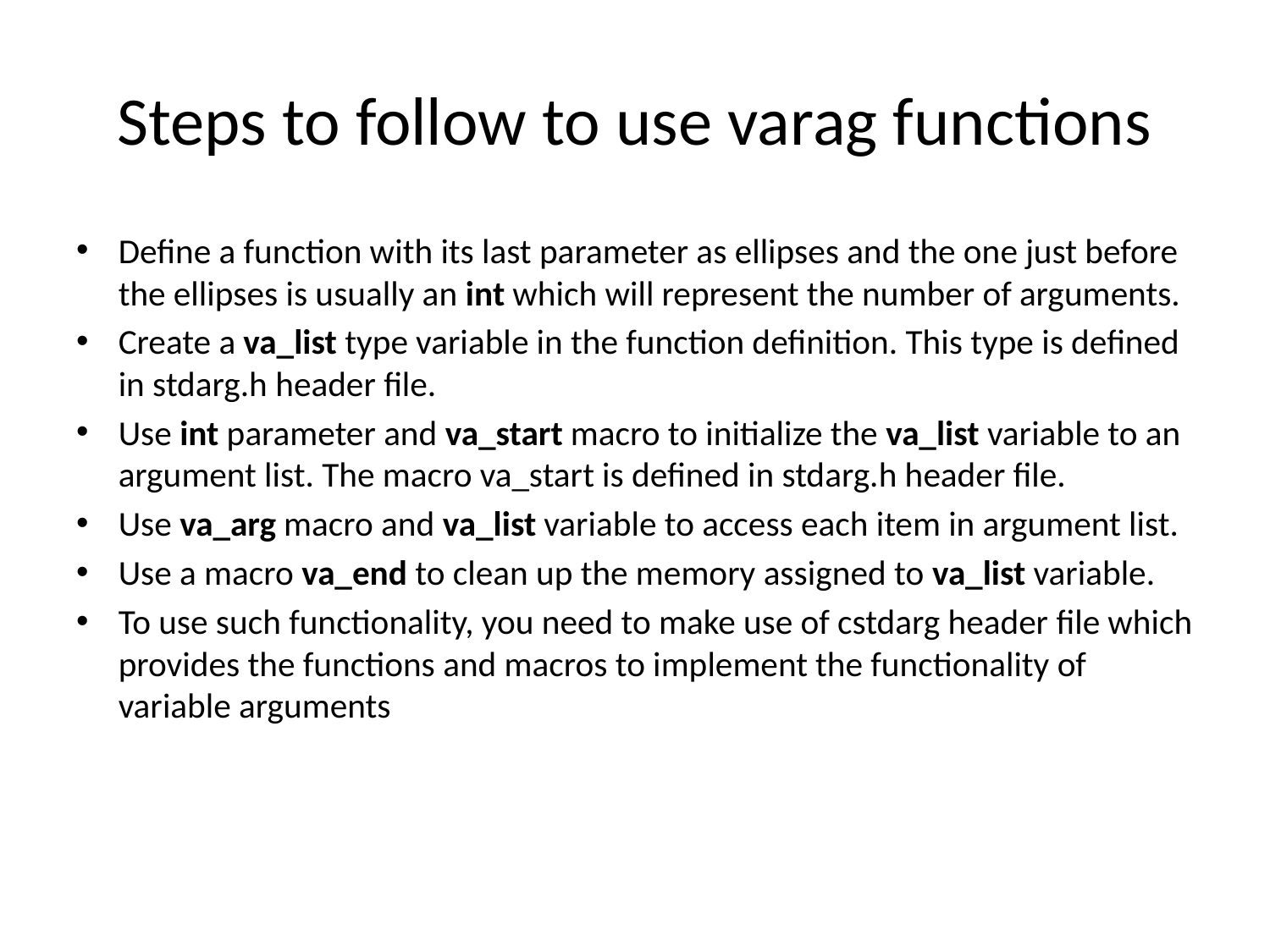

# Steps to follow to use varag functions
Define a function with its last parameter as ellipses and the one just before the ellipses is usually an int which will represent the number of arguments.
Create a va_list type variable in the function definition. This type is defined in stdarg.h header file.
Use int parameter and va_start macro to initialize the va_list variable to an argument list. The macro va_start is defined in stdarg.h header file.
Use va_arg macro and va_list variable to access each item in argument list.
Use a macro va_end to clean up the memory assigned to va_list variable.
To use such functionality, you need to make use of cstdarg header file which provides the functions and macros to implement the functionality of variable arguments